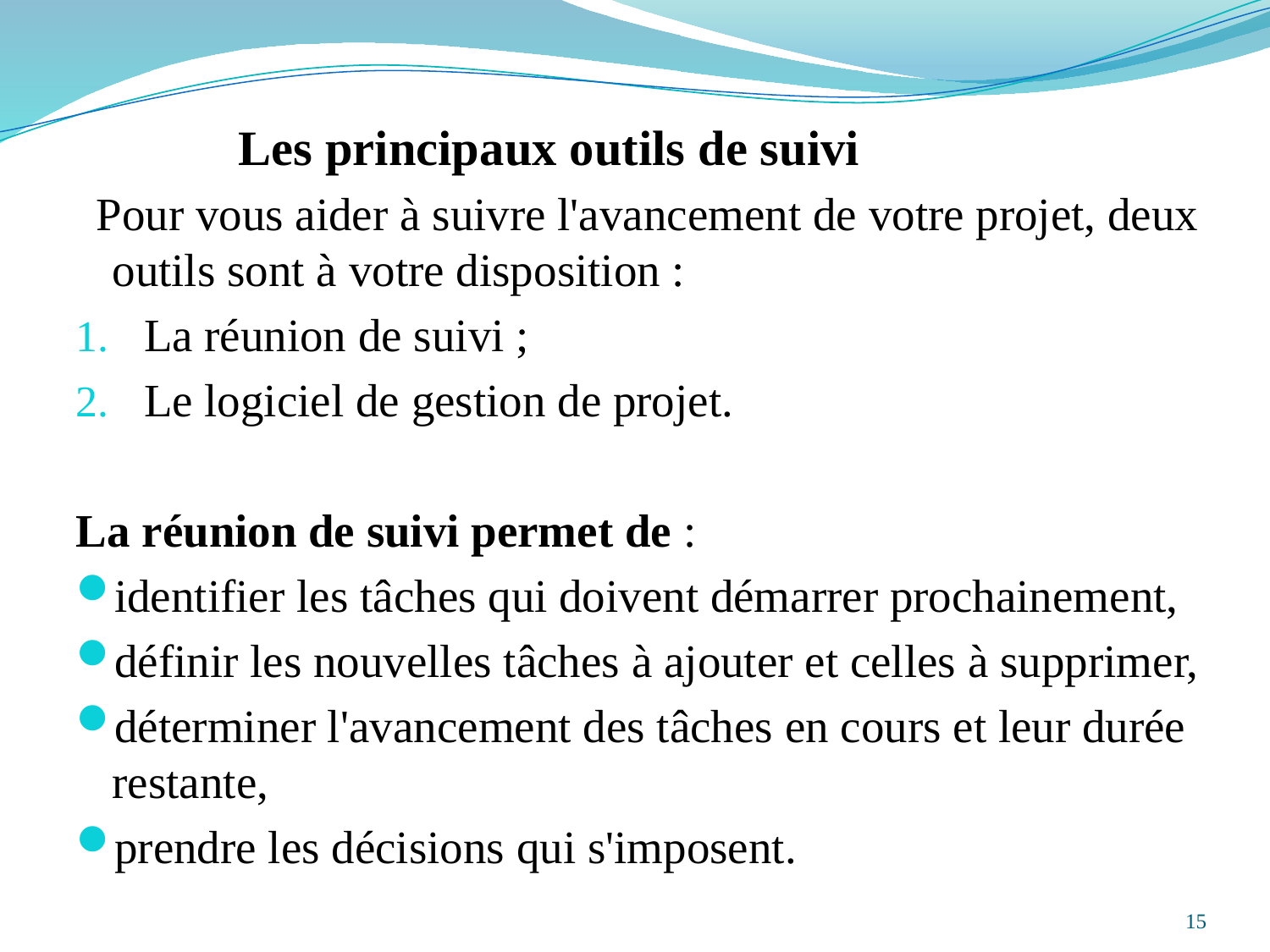

Les principaux outils de suivi
  Pour vous aider à suivre l'avancement de votre projet, deux outils sont à votre disposition :
La réunion de suivi ;
Le logiciel de gestion de projet.

La réunion de suivi permet de :
identifier les tâches qui doivent démarrer prochainement,
définir les nouvelles tâches à ajouter et celles à supprimer,
déterminer l'avancement des tâches en cours et leur durée restante,
prendre les décisions qui s'imposent.
15